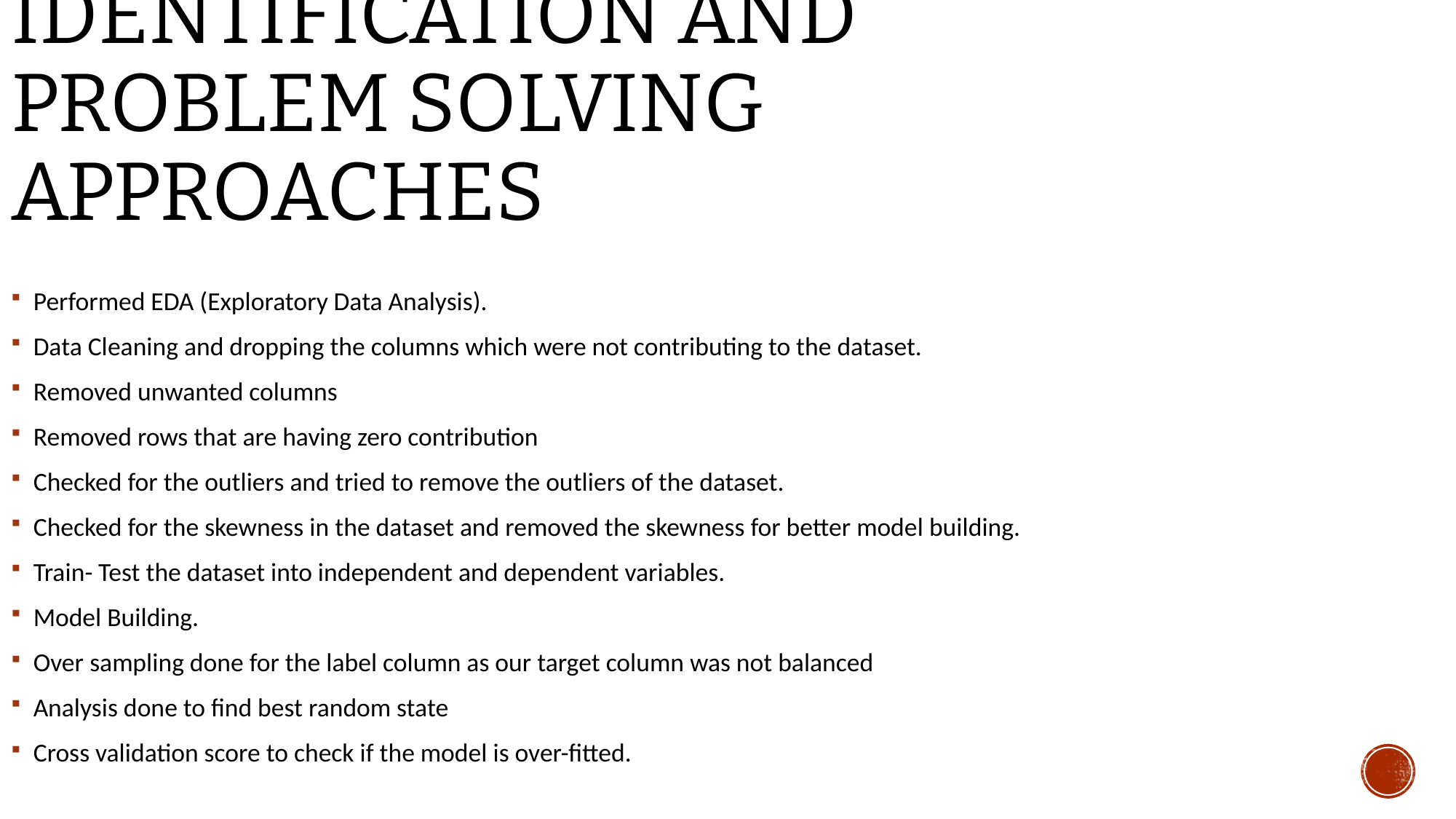

# Identification and Problem solving approaches

Performed EDA (Exploratory Data Analysis).
Data Cleaning and dropping the columns which were not contributing to the dataset.
Removed unwanted columns
Removed rows that are having zero contribution
Checked for the outliers and tried to remove the outliers of the dataset.
Checked for the skewness in the dataset and removed the skewness for better model building.
Train- Test the dataset into independent and dependent variables.
Model Building.
Over sampling done for the label column as our target column was not balanced
Analysis done to find best random state
Cross validation score to check if the model is over-fitted.